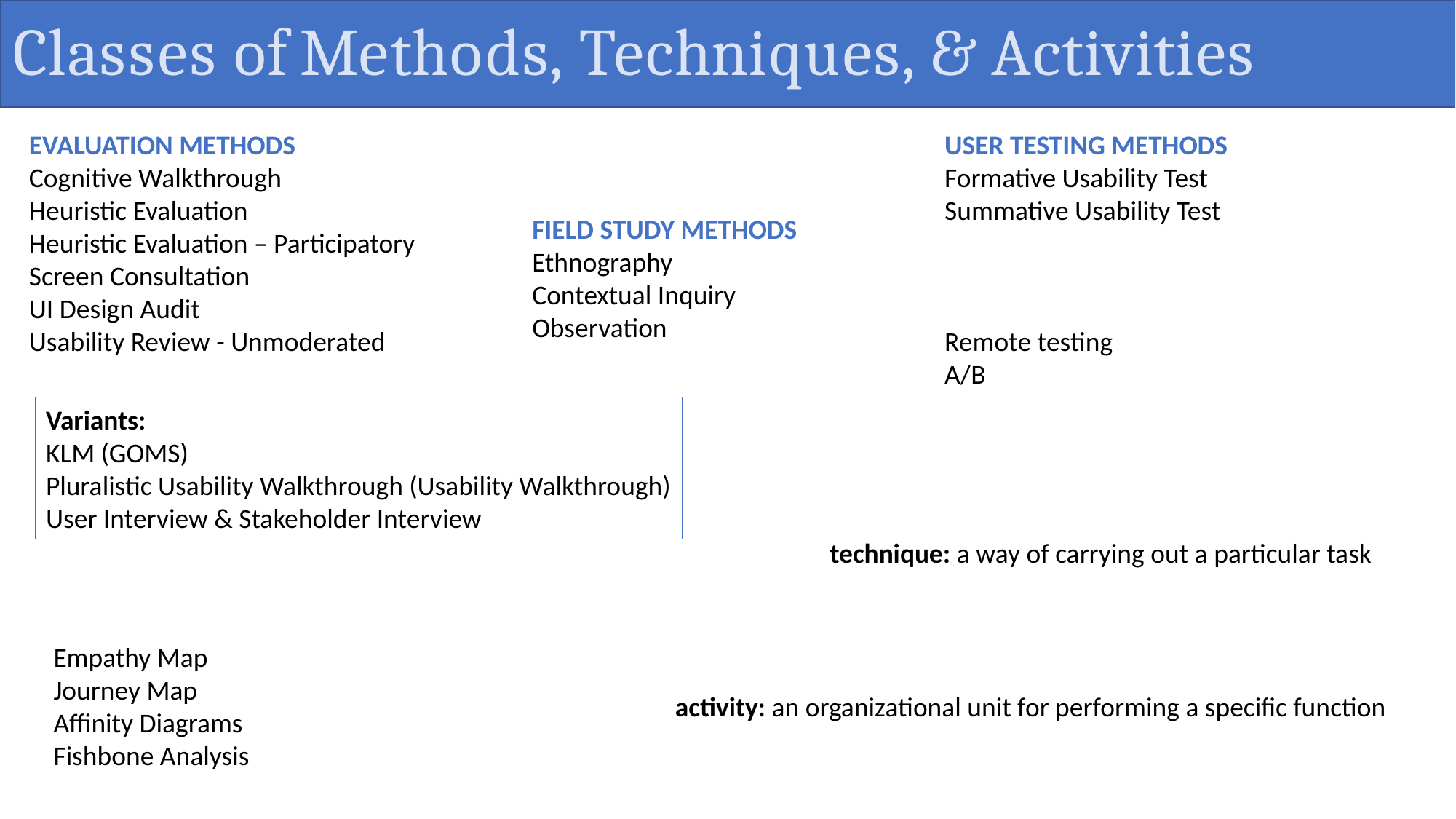

# Classes of Methods, Techniques, & Activities
EVALUATION METHODS
Cognitive Walkthrough
Heuristic Evaluation
Heuristic Evaluation – Participatory
Screen Consultation
UI Design Audit
Usability Review - Unmoderated
USER TESTING METHODS
Formative Usability Test
Summative Usability Test

Remote testing
A/B
FIELD STUDY METHODS
Ethnography
Contextual Inquiry
Observation
Variants:
KLM (GOMS)
Pluralistic Usability Walkthrough (Usability Walkthrough)
User Interview & Stakeholder Interview
technique: a way of carrying out a particular task
Empathy Map
Journey Map
Affinity Diagrams
Fishbone Analysis
activity: an organizational unit for performing a specific function